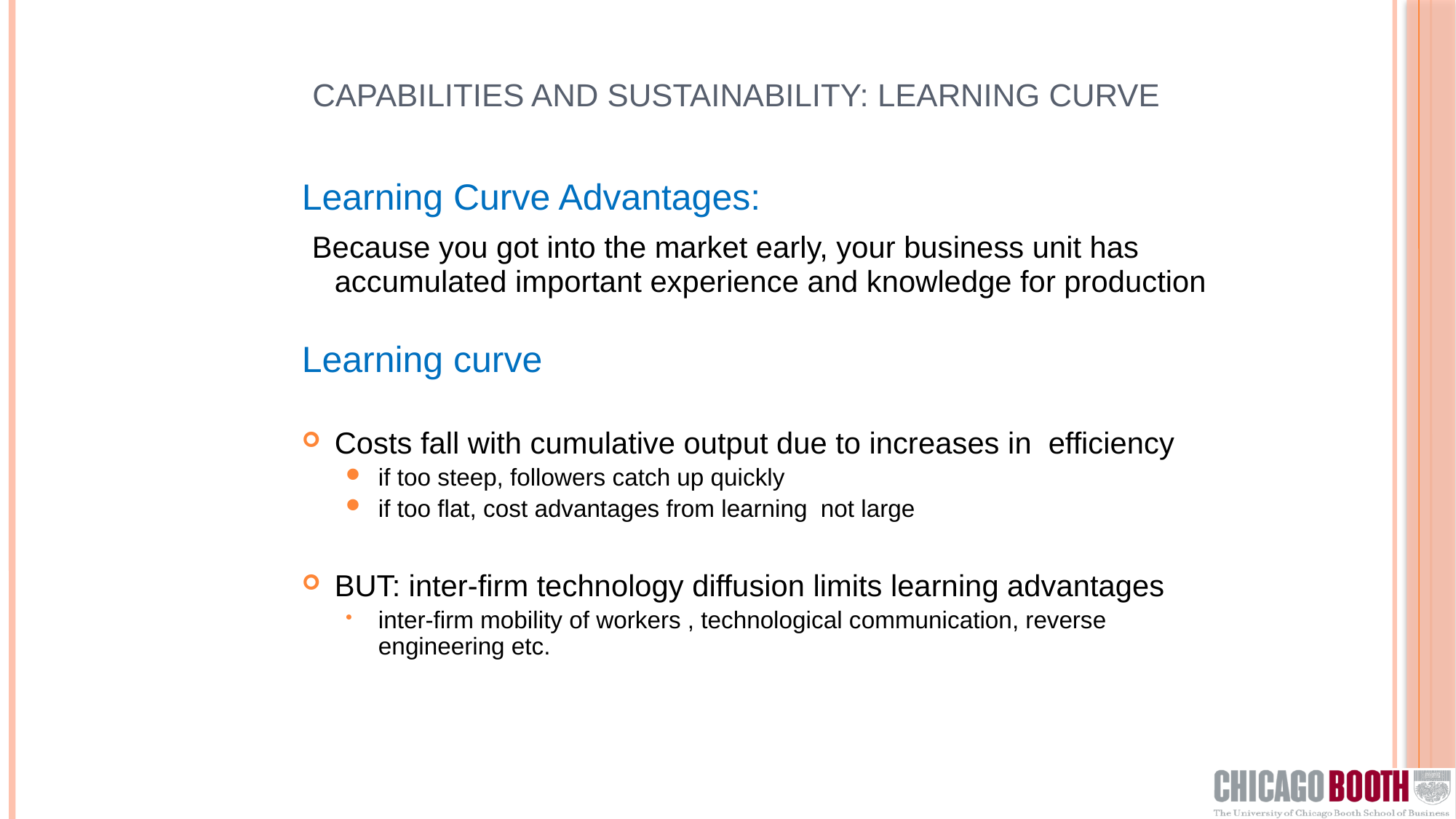

# Capabilities and Sustainability: Learning Curve
Learning Curve Advantages:
 Because you got into the market early, your business unit has accumulated important experience and knowledge for production
Learning curve

Costs fall with cumulative output due to increases in  efficiency
if too steep, followers catch up quickly
if too flat, cost advantages from learning  not large

BUT: inter-firm technology diffusion limits learning advantages
inter-firm mobility of workers , technological communication, reverse engineering etc.